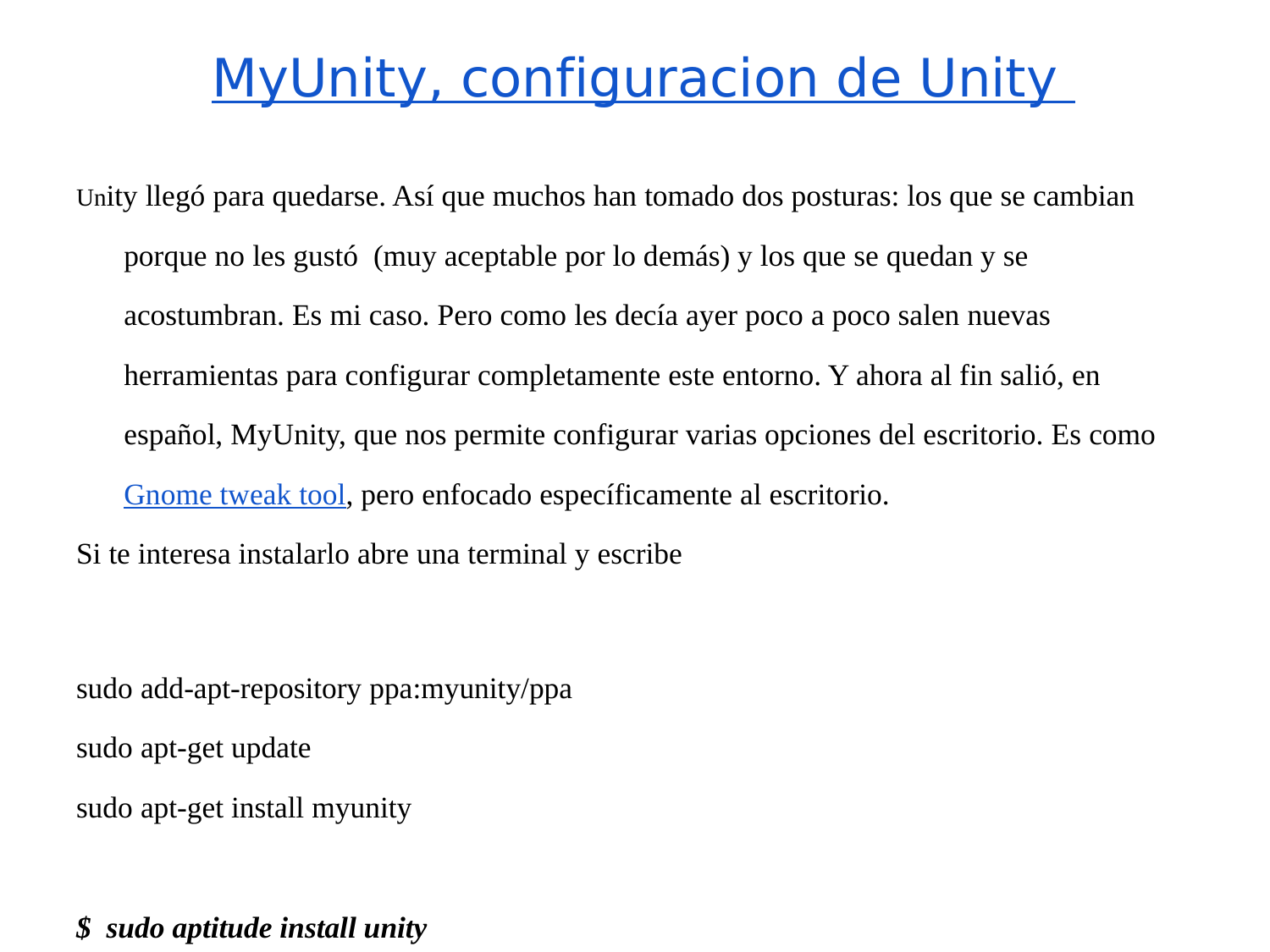

# MyUnity, configuracion de Unity

Unity llegó para quedarse. Así que muchos han tomado dos posturas: los que se cambian porque no les gustó  (muy aceptable por lo demás) y los que se quedan y se acostumbran. Es mi caso. Pero como les decía ayer poco a poco salen nuevas herramientas para configurar completamente este entorno. Y ahora al fin salió, en español, MyUnity, que nos permite configurar varias opciones del escritorio. Es como Gnome tweak tool, pero enfocado específicamente al escritorio.
Si te interesa instalarlo abre una terminal y escribe

sudo add-apt-repository ppa:myunity/ppa
sudo apt-get update
sudo apt-get install myunity

$  sudo aptitude install unity